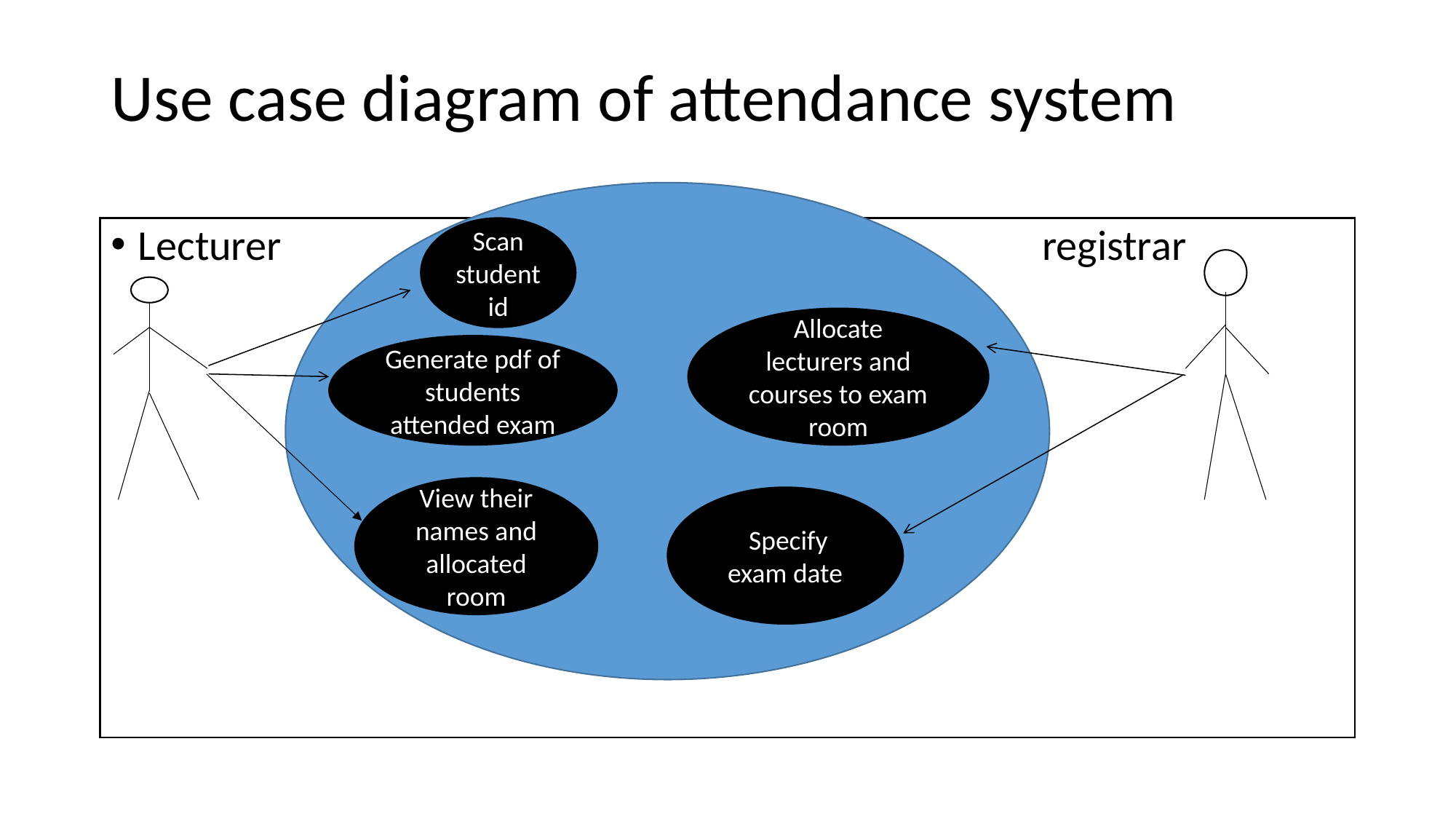

# Use case diagram of attendance system

Lecturer                                                                               registrar
Scan student id

Allocate lecturers and courses to exam room
Generate pdf of students attended exam
View their names and allocated room
 Specify exam date